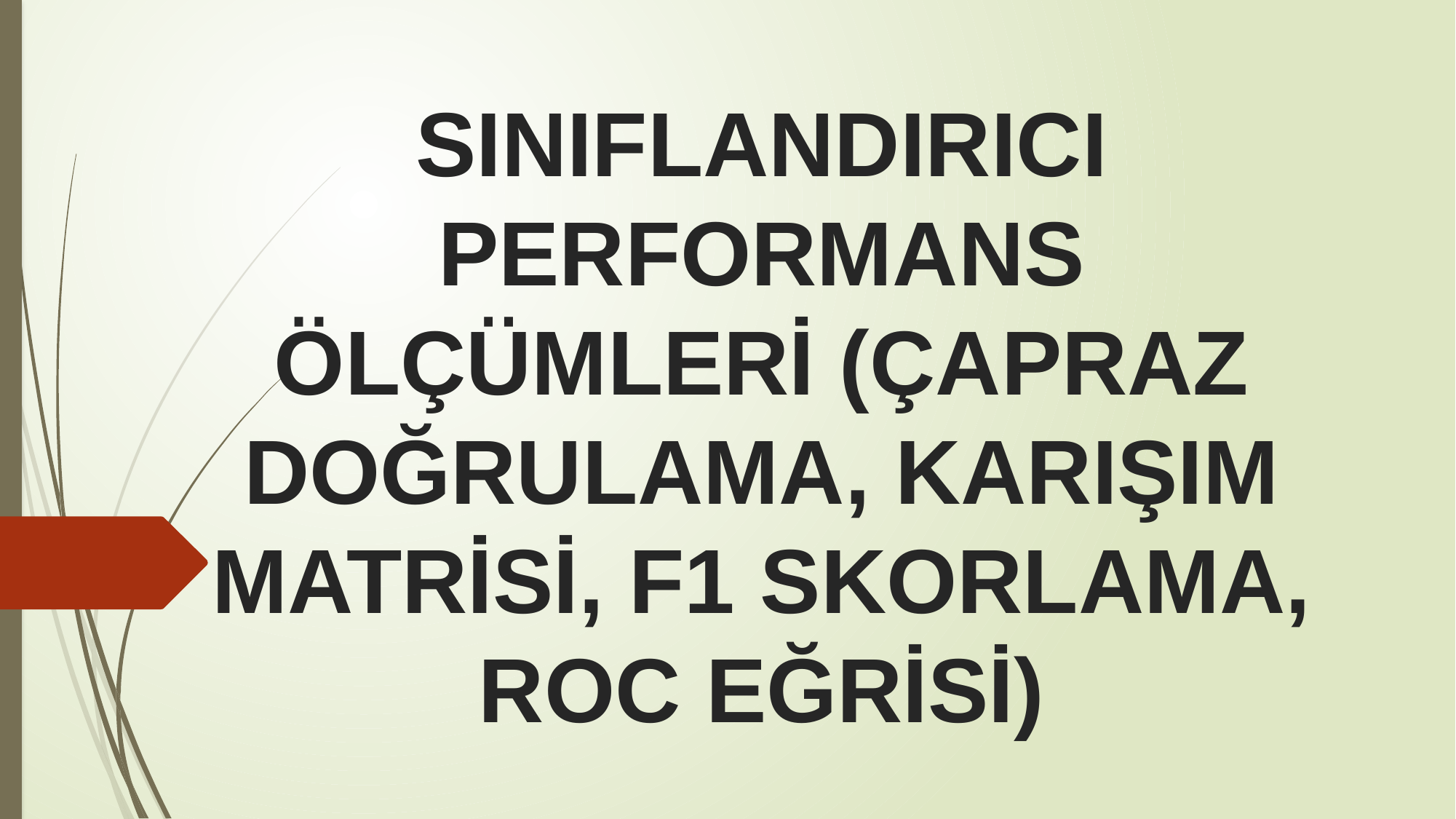

# SINIFLANDIRICI PERFORMANS ÖLÇÜMLERİ (ÇAPRAZ DOĞRULAMA, KARIŞIM MATRİSİ, F1 SKORLAMA, ROC EĞRİSİ)